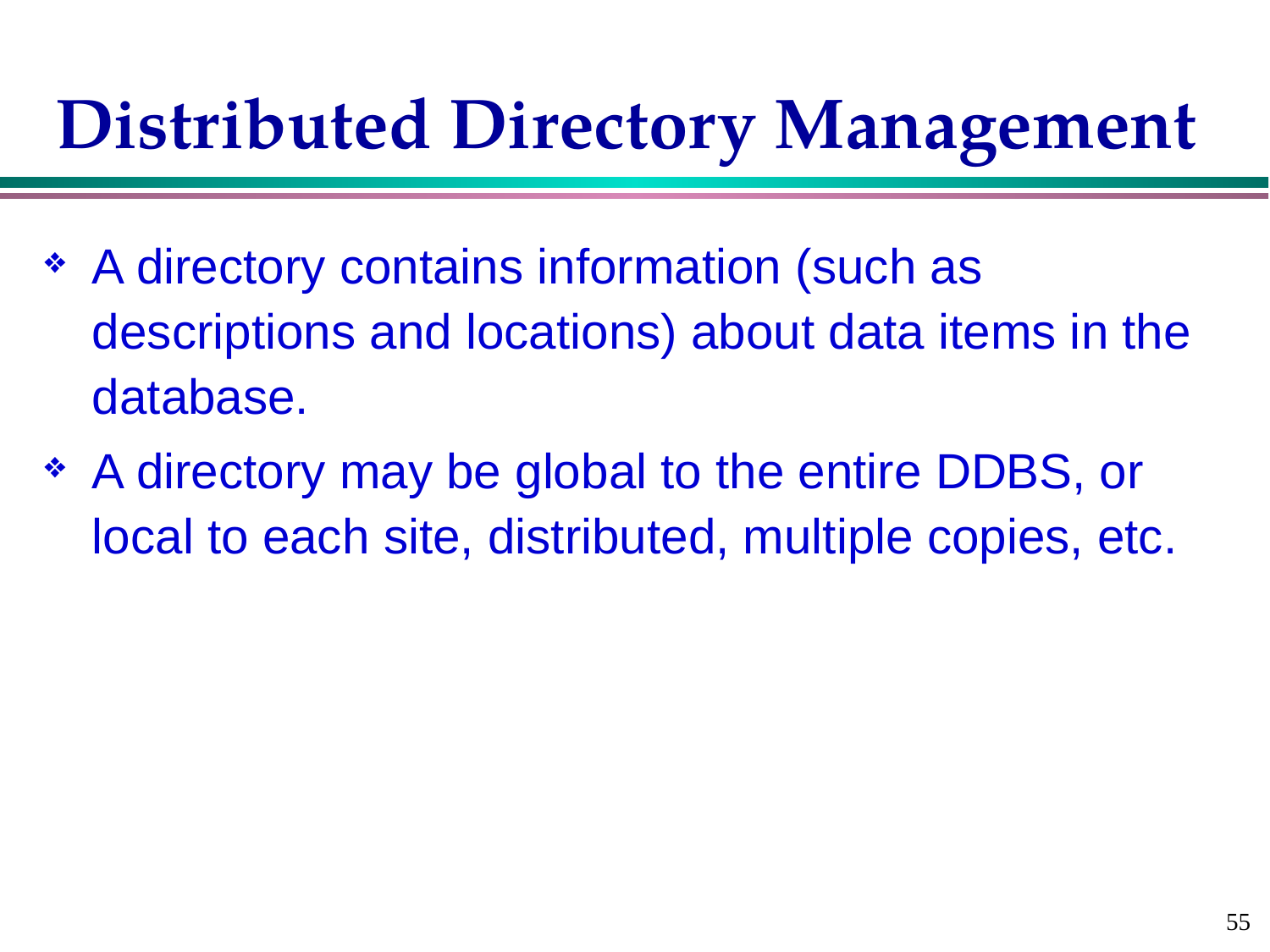

# Distributed Directory Management
A directory contains information (such as descriptions and locations) about data items in the database.
A directory may be global to the entire DDBS, or local to each site, distributed, multiple copies, etc.
55